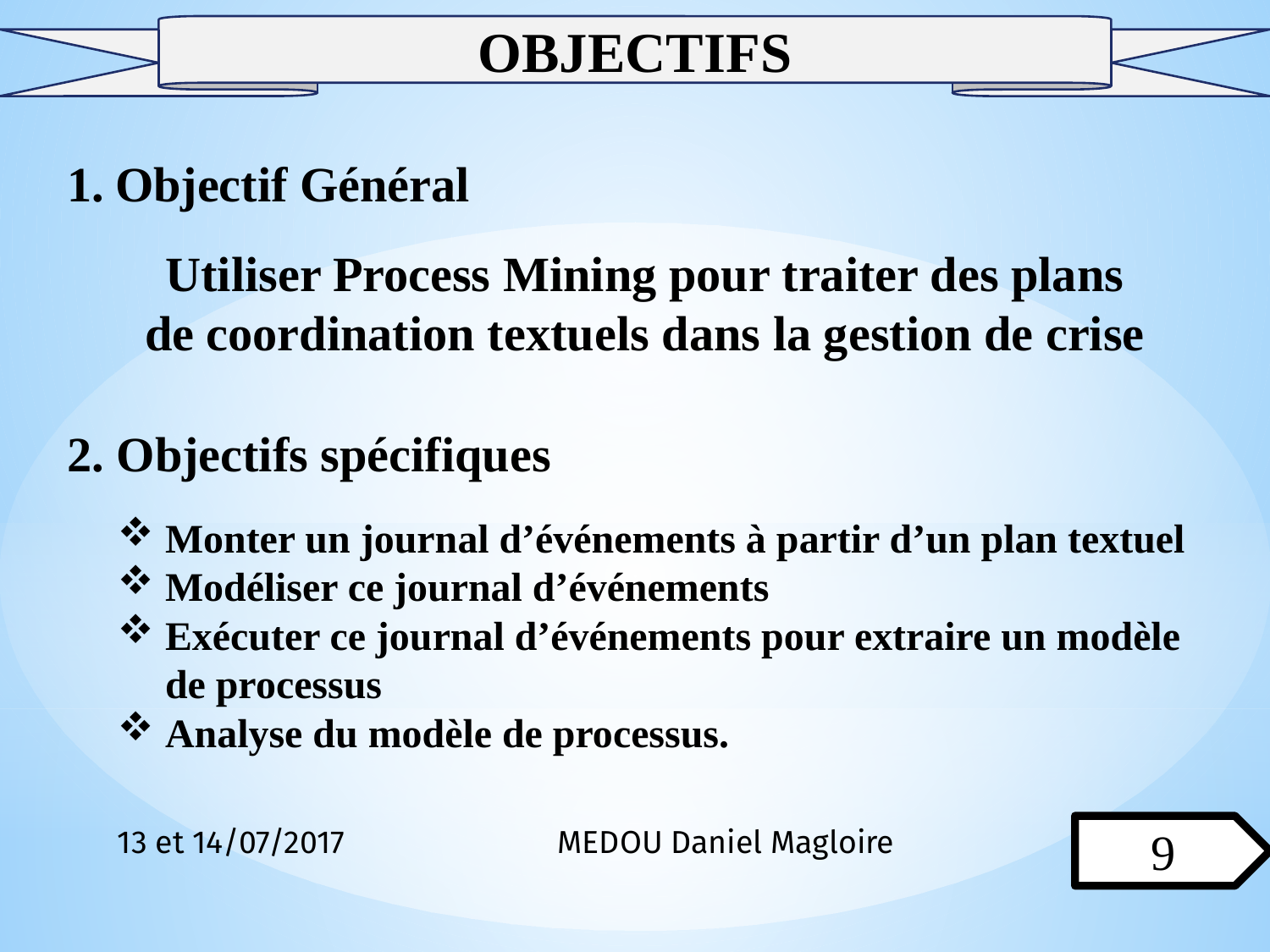

OBJECTIFS
Objectif Général
Utiliser Process Mining pour traiter des plans de coordination textuels dans la gestion de crise
2. Objectifs spécifiques
Monter un journal d’événements à partir d’un plan textuel
Modéliser ce journal d’événements
Exécuter ce journal d’événements pour extraire un modèle de processus
Analyse du modèle de processus.
13 et 14/07/2017
MEDOU Daniel Magloire
9